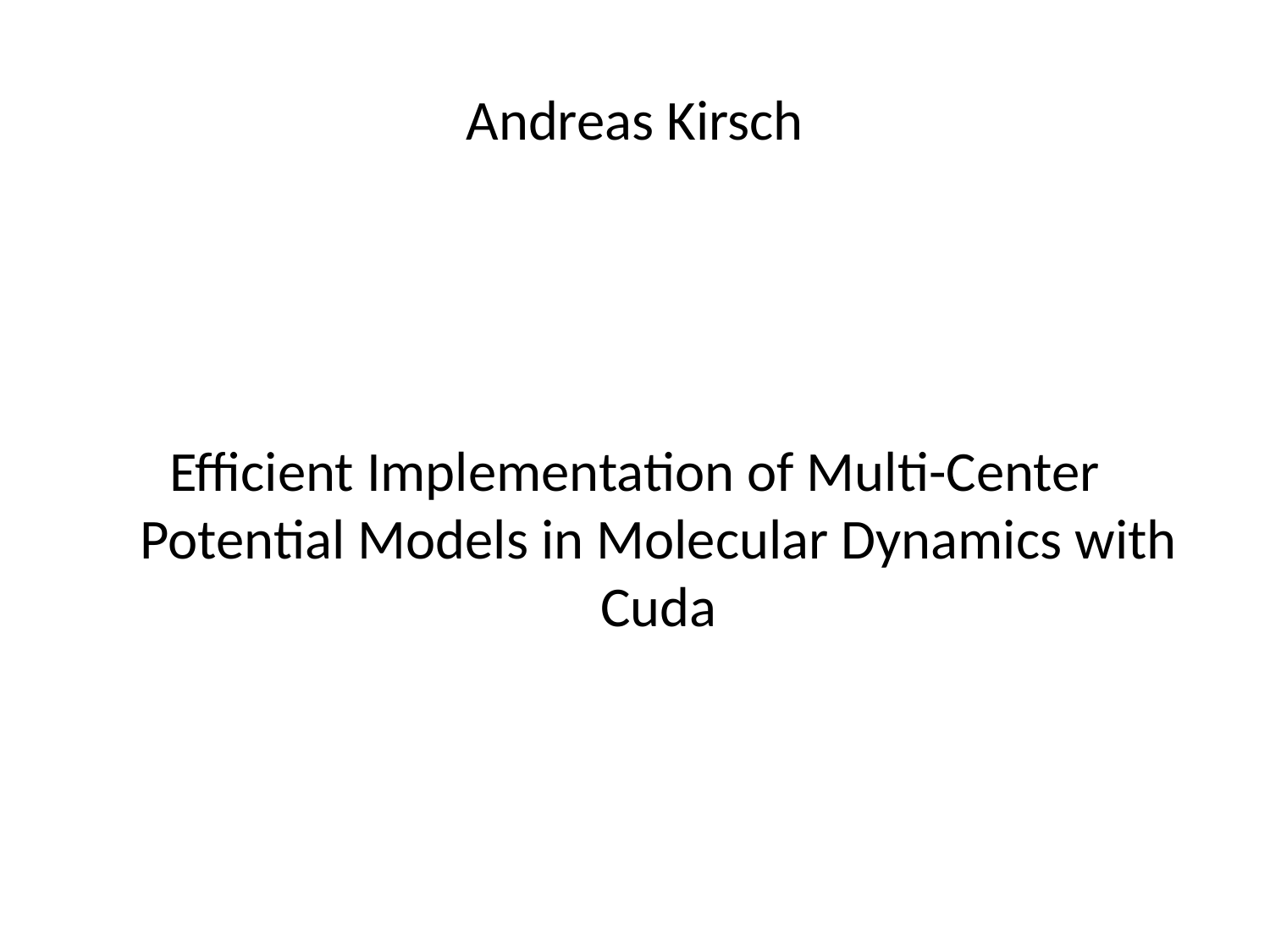

# Andreas Kirsch
Efficient Implementation of Multi-Center Potential Models in Molecular Dynamics with Cuda